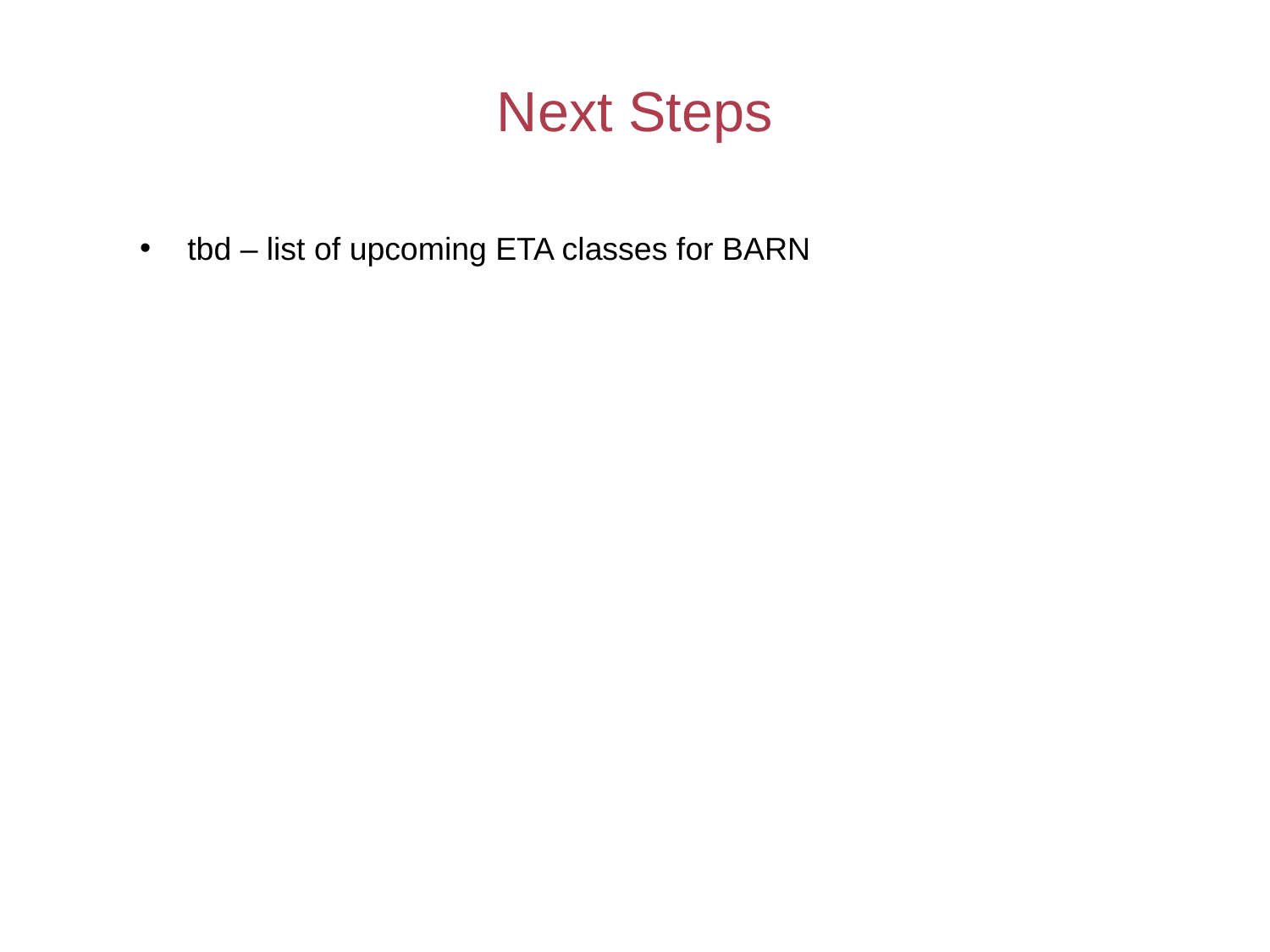

# Next Steps
tbd – list of upcoming ETA classes for BARN